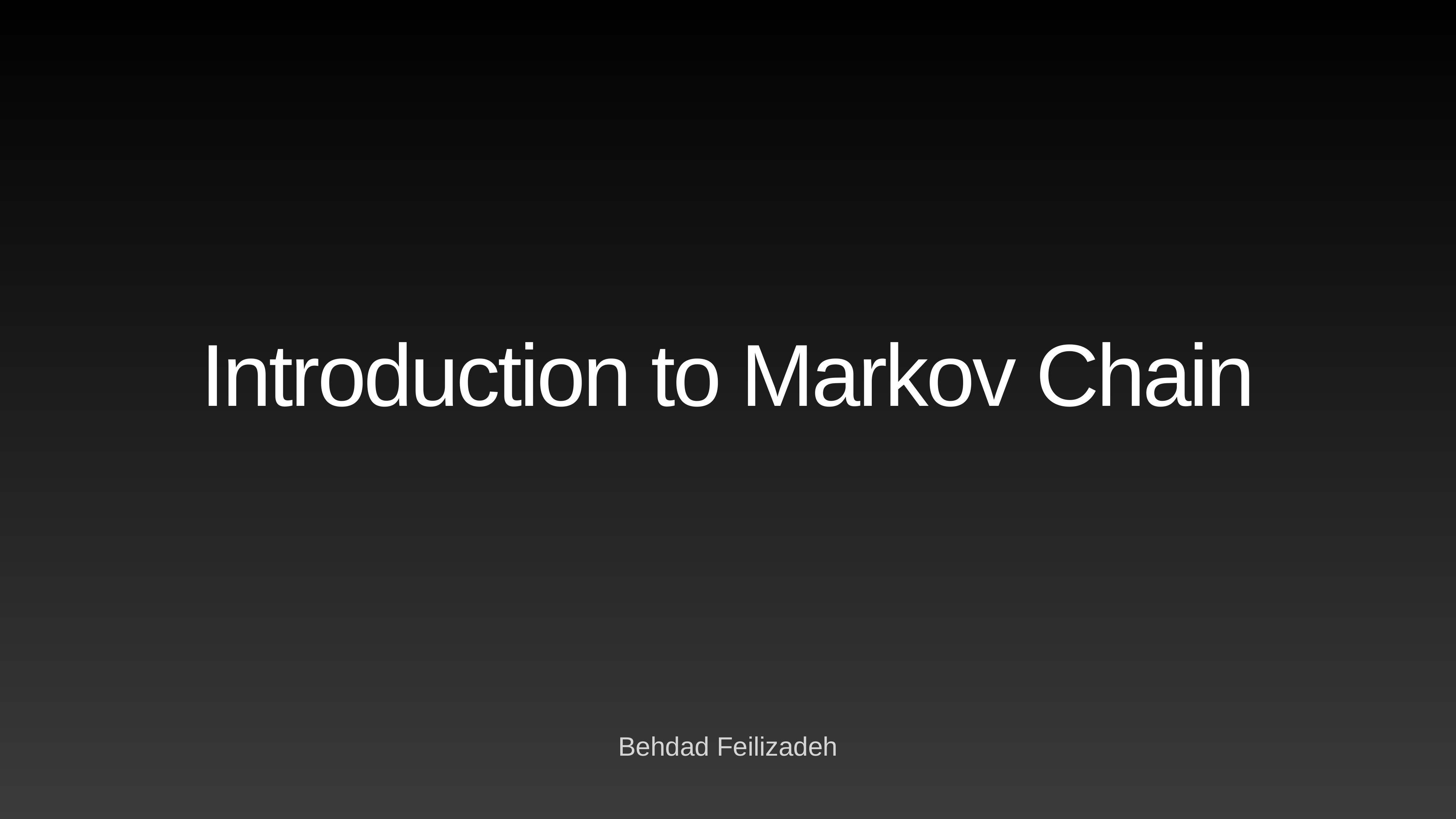

# Introduction to Markov Chain
Behdad Feilizadeh